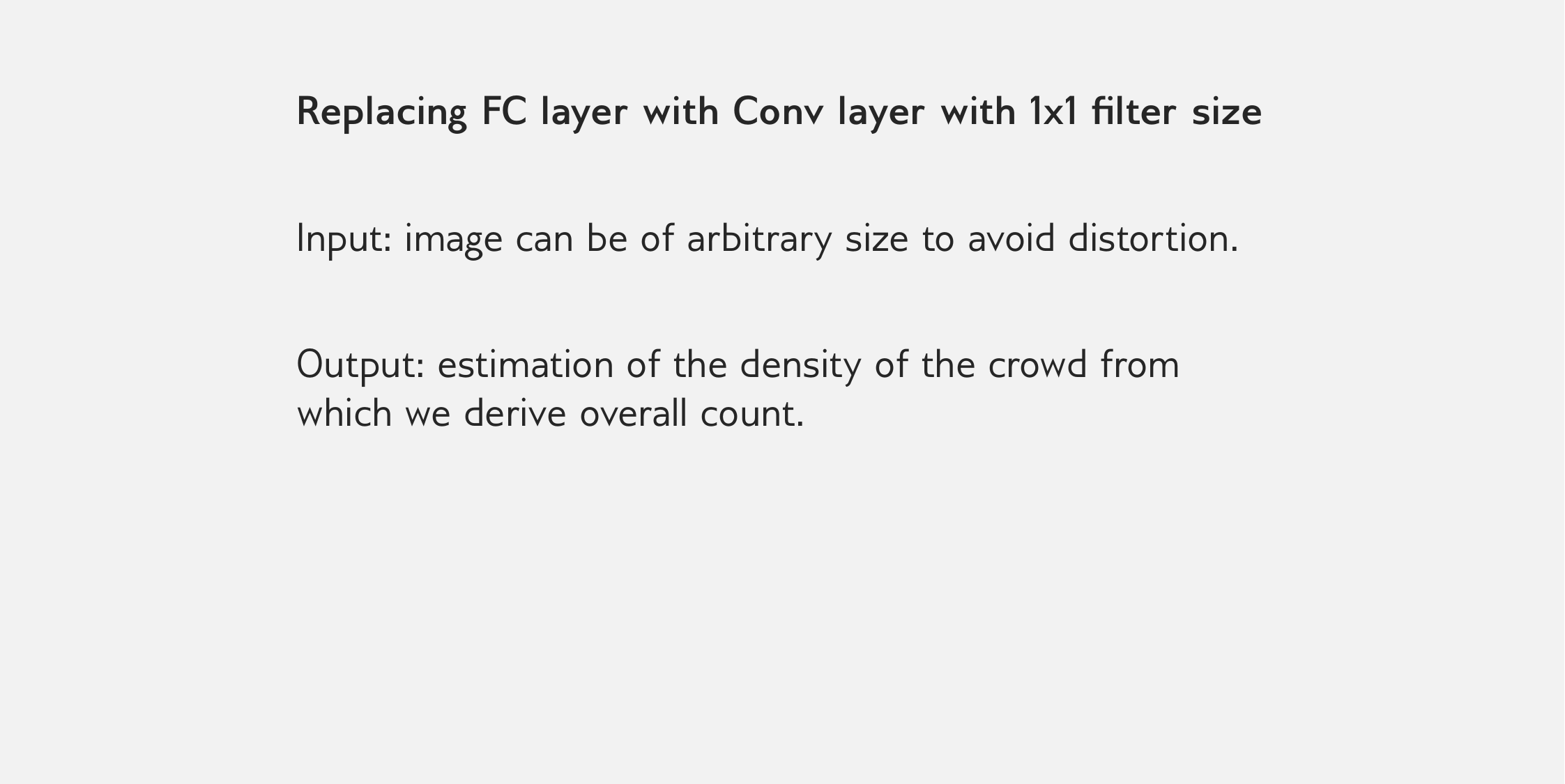

Replacing FC layer with Conv layer with 1x1 filter size

Input: image can be of arbitrary size to avoid distortion.

Output: estimation of the density of the crowd from which we derive overall count.